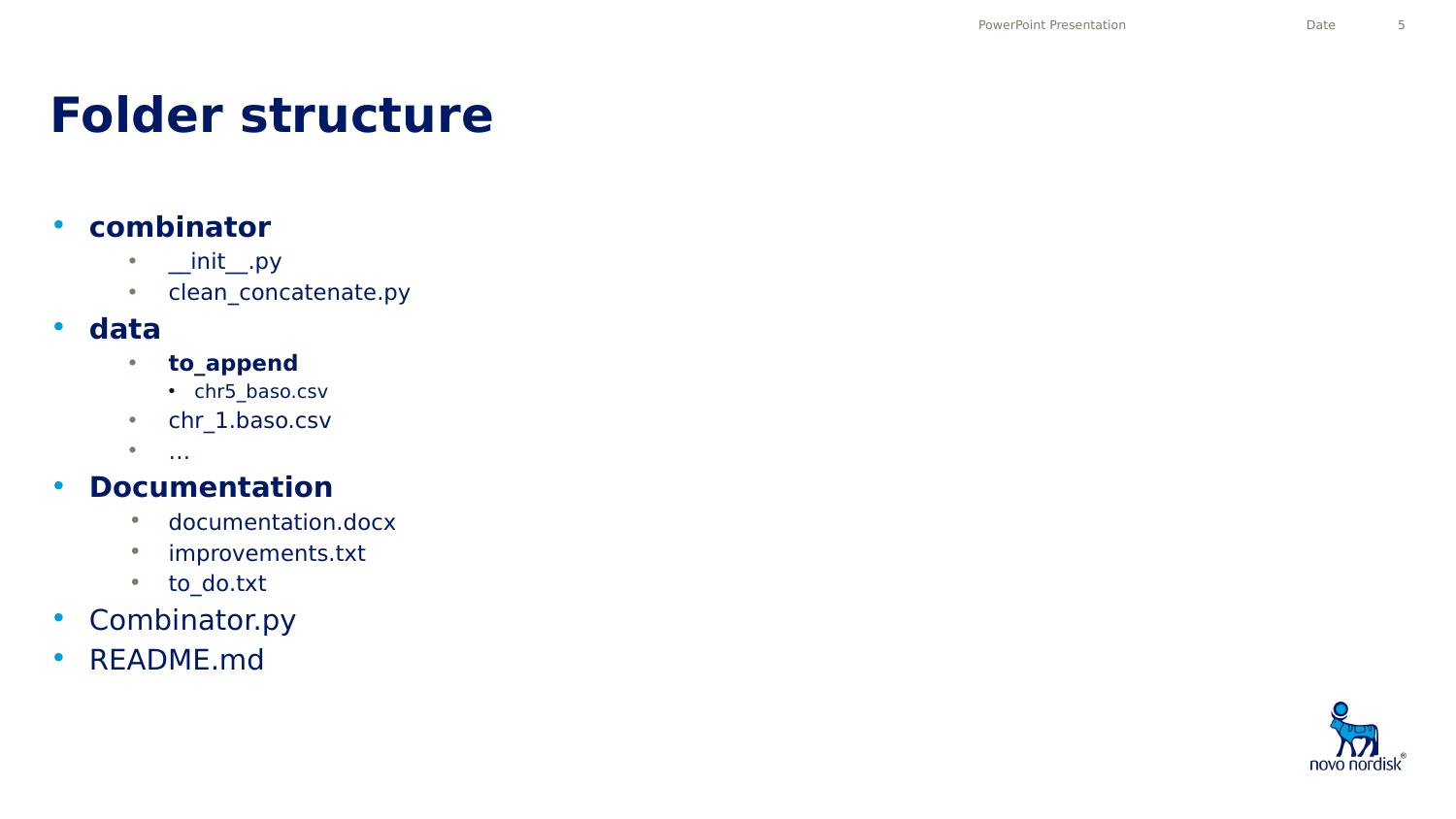

PowerPoint Presentation
Date
5
# Folder structure
combinator
__init__.py
clean_concatenate.py
data
to_append
chr5_baso.csv
chr_1.baso.csv
…
Documentation
documentation.docx
improvements.txt
to_do.txt
Combinator.py
README.md